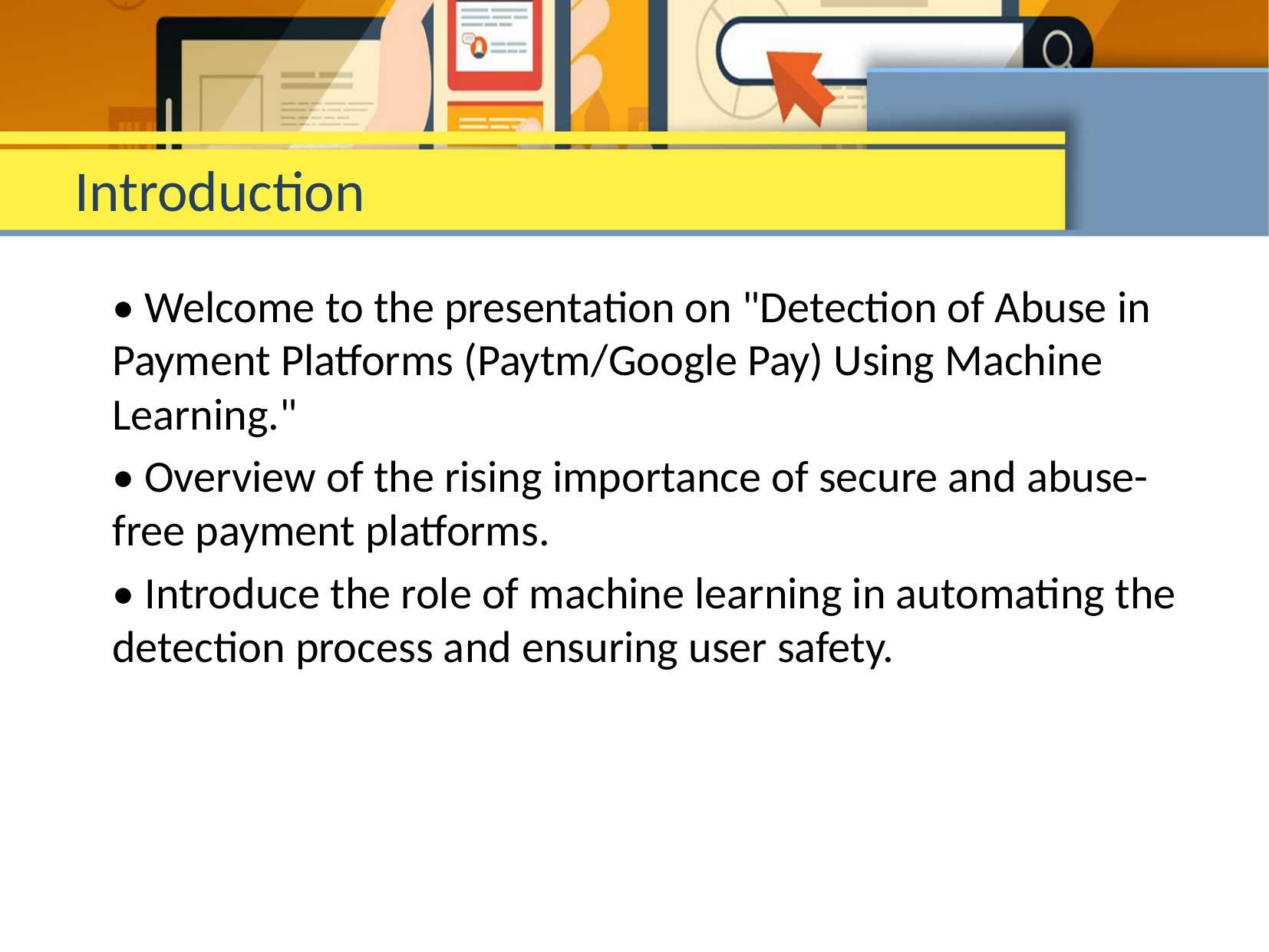

# Introduction
• Welcome to the presentation on "Detection of Abuse in Payment Platforms (Paytm/Google Pay) Using Machine Learning."
• Overview of the rising importance of secure and abuse-free payment platforms.
• Introduce the role of machine learning in automating the detection process and ensuring user safety.